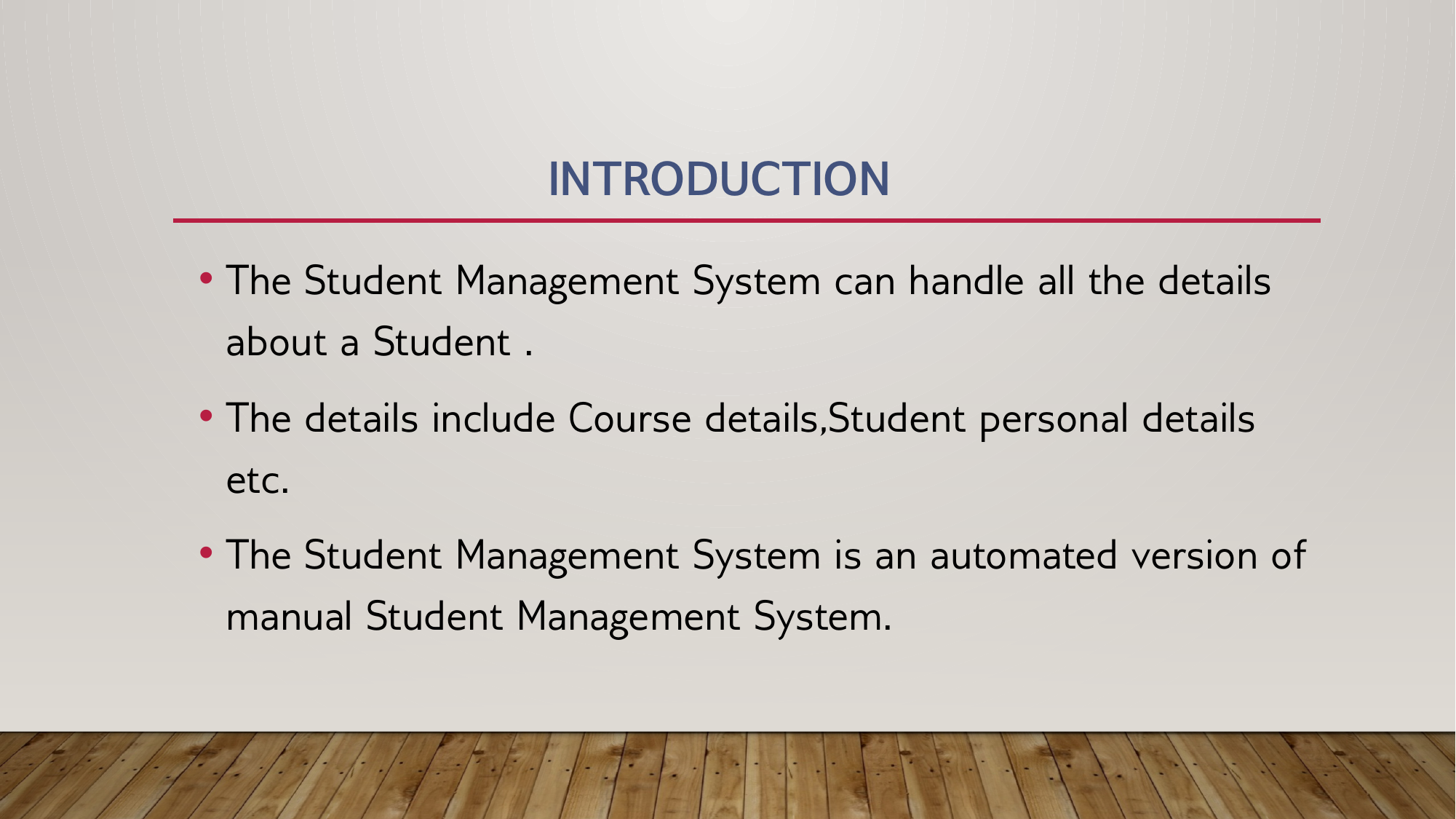

# INTRODUCTION
The Student Management System can handle all the details about a Student .
The details include Course details,Student personal details etc.
The Student Management System is an automated version of manual Student Management System.